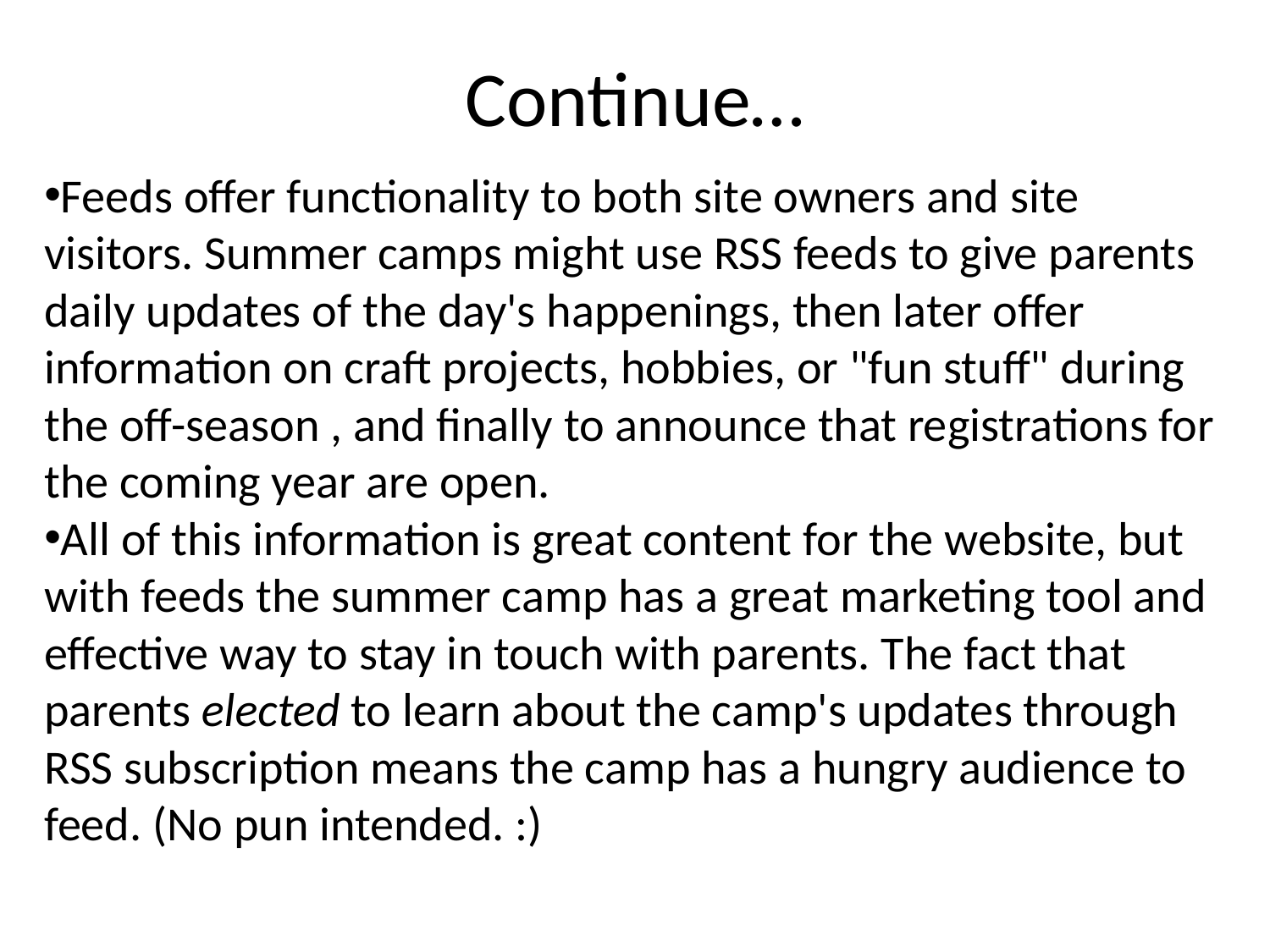

# Continue…
Feeds offer functionality to both site owners and site visitors. Summer camps might use RSS feeds to give parents daily updates of the day's happenings, then later offer information on craft projects, hobbies, or "fun stuff" during the off-season , and finally to announce that registrations for the coming year are open.
All of this information is great content for the website, but with feeds the summer camp has a great marketing tool and effective way to stay in touch with parents. The fact that parents elected to learn about the camp's updates through RSS subscription means the camp has a hungry audience to feed. (No pun intended. :)